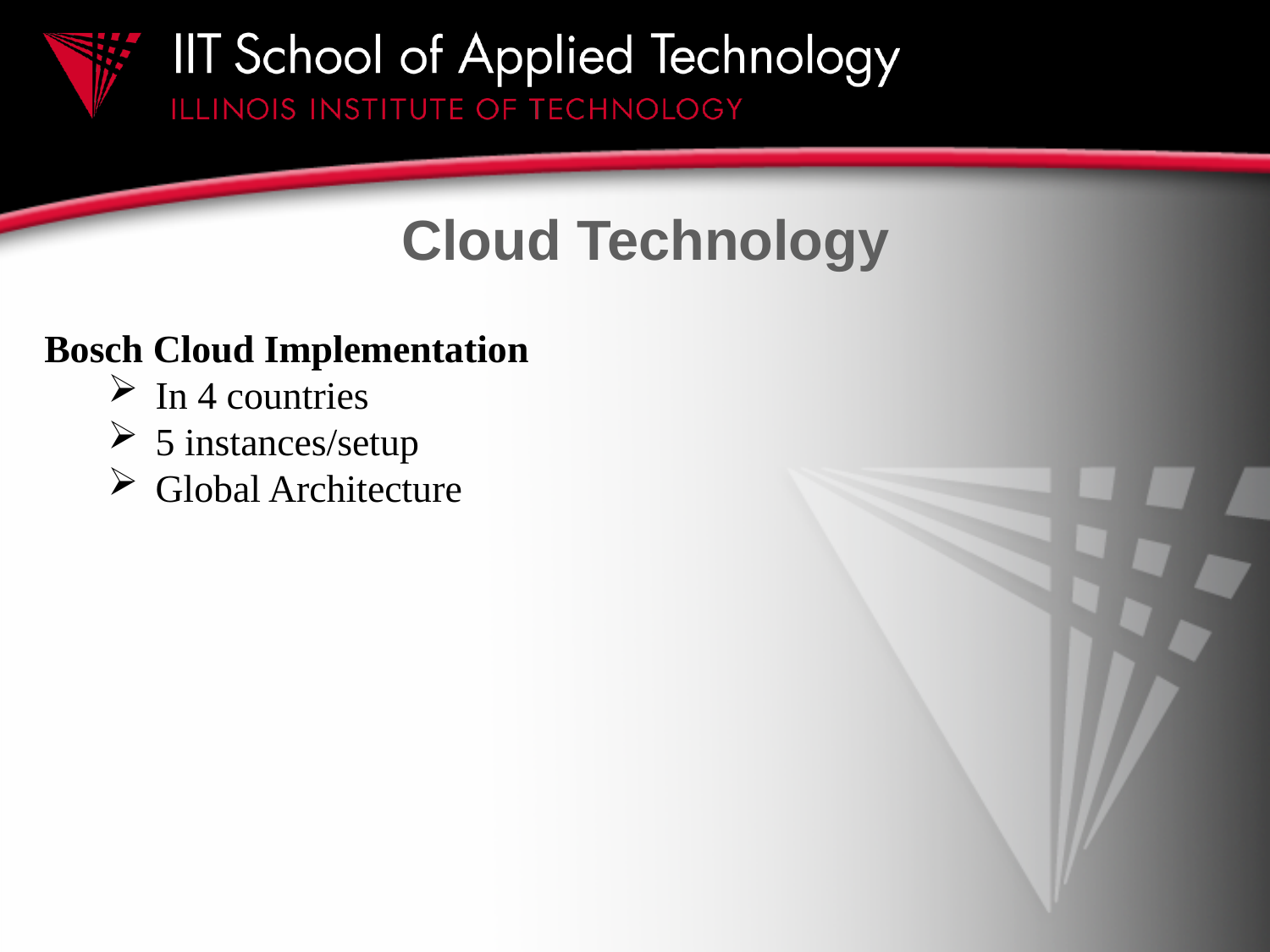

# Cloud Technology
Bosch Cloud Implementation
In 4 countries
5 instances/setup
Global Architecture